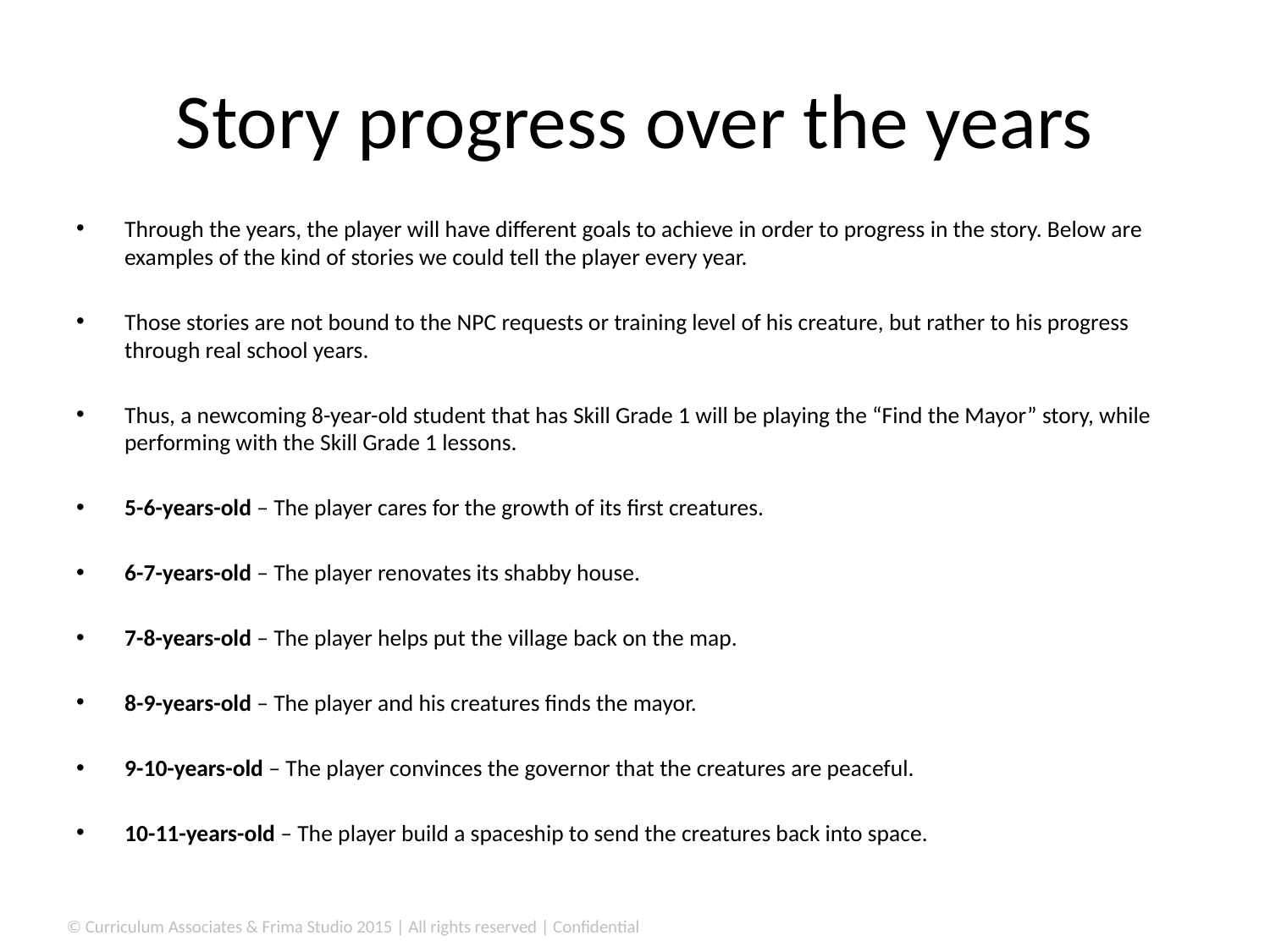

# Story progress over the years
Through the years, the player will have different goals to achieve in order to progress in the story. Below are examples of the kind of stories we could tell the player every year.

Those stories are not bound to the NPC requests or training level of his creature, but rather to his progress through real school years.

Thus, a newcoming 8-year-old student that has Skill Grade 1 will be playing the “Find the Mayor” story, while performing with the Skill Grade 1 lessons.

5-6-years-old – The player cares for the growth of its first creatures.

6-7-years-old – The player renovates its shabby house.

7-8-years-old – The player helps put the village back on the map.

8-9-years-old – The player and his creatures finds the mayor.

9-10-years-old – The player convinces the governor that the creatures are peaceful.

10-11-years-old – The player build a spaceship to send the creatures back into space.
© Curriculum Associates & Frima Studio 2015 | All rights reserved | Confidential